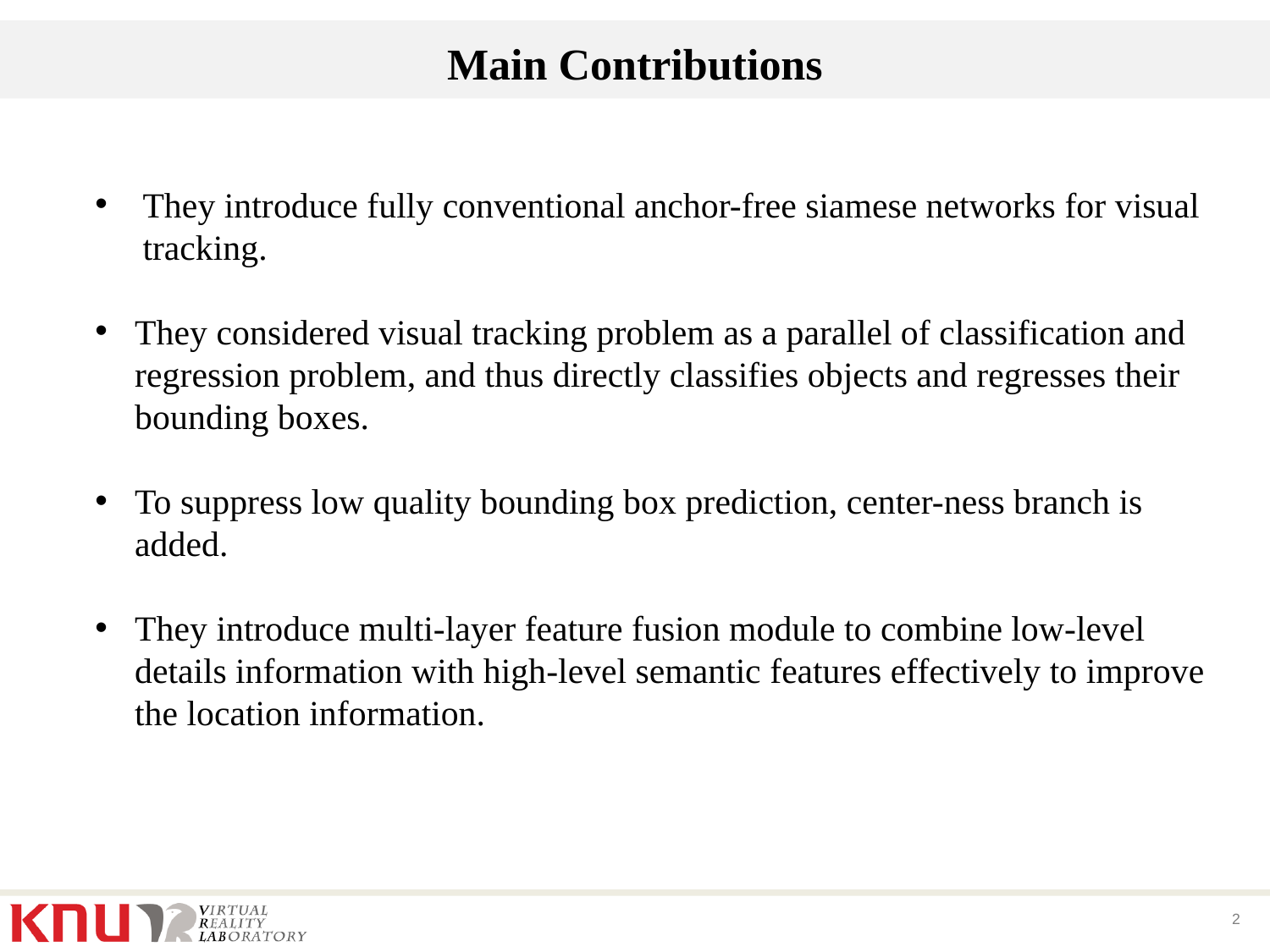

# Main Contributions

They introduce fully conventional anchor-free siamese networks for visual tracking.

They considered visual tracking problem as a parallel of classification and regression problem, and thus directly classifies objects and regresses their bounding boxes.

To suppress low quality bounding box prediction, center-ness branch is added.

They introduce multi-layer feature fusion module to combine low-level details information with high-level semantic features effectively to improve the location information.